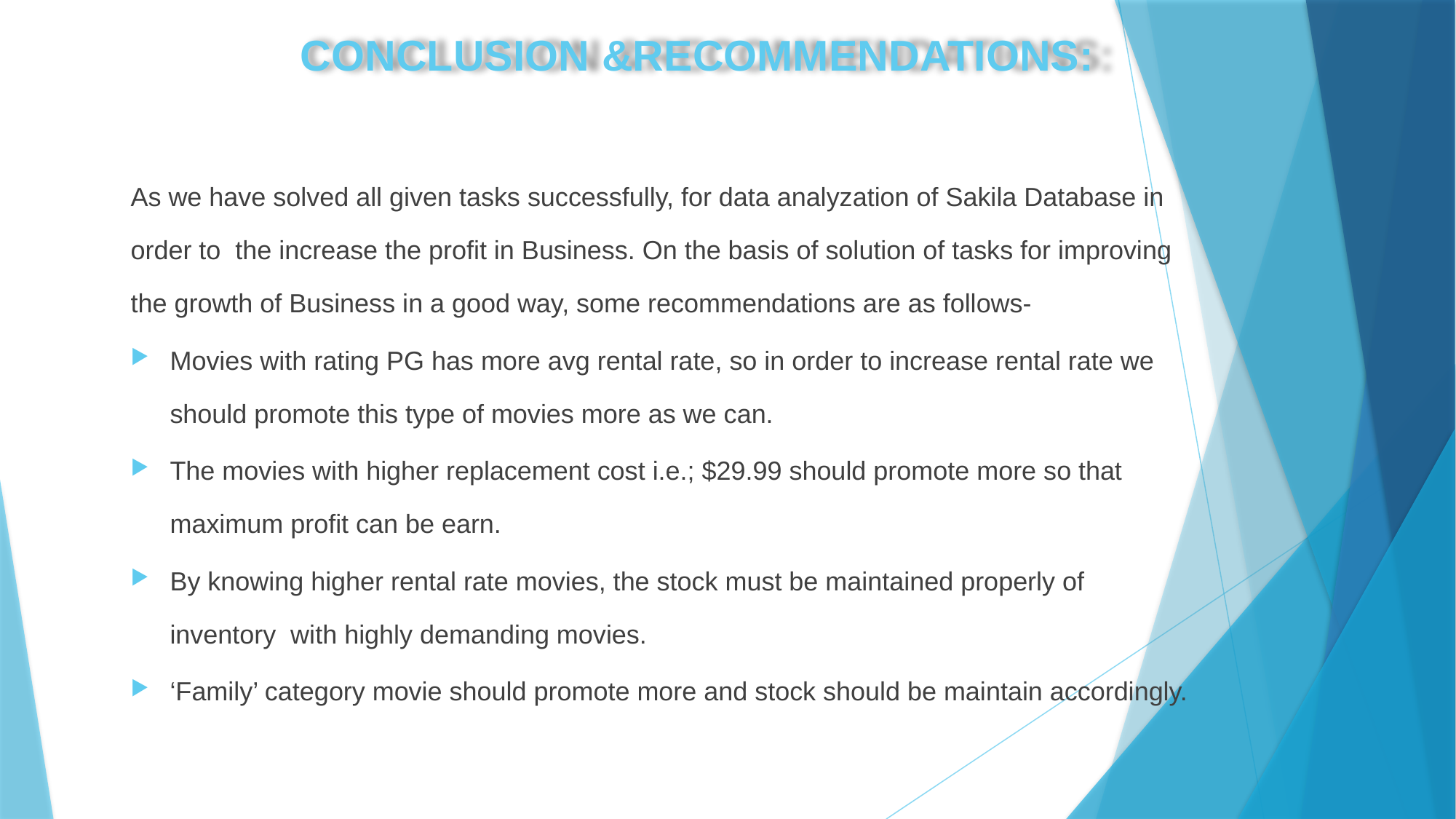

# CONCLUSION &RECOMMENDATIONS:
As we have solved all given tasks successfully, for data analyzation of Sakila Database in order to  the increase the profit in Business. On the basis of solution of tasks for improving the growth of Business in a good way, some recommendations are as follows-
Movies with rating PG has more avg rental rate, so in order to increase rental rate we  should promote this type of movies more as we can.
The movies with higher replacement cost i.e.; $29.99 should promote more so that maximum profit can be earn.
By knowing higher rental rate movies, the stock must be maintained properly of inventory  with highly demanding movies.
‘Family’ category movie should promote more and stock should be maintain accordingly.